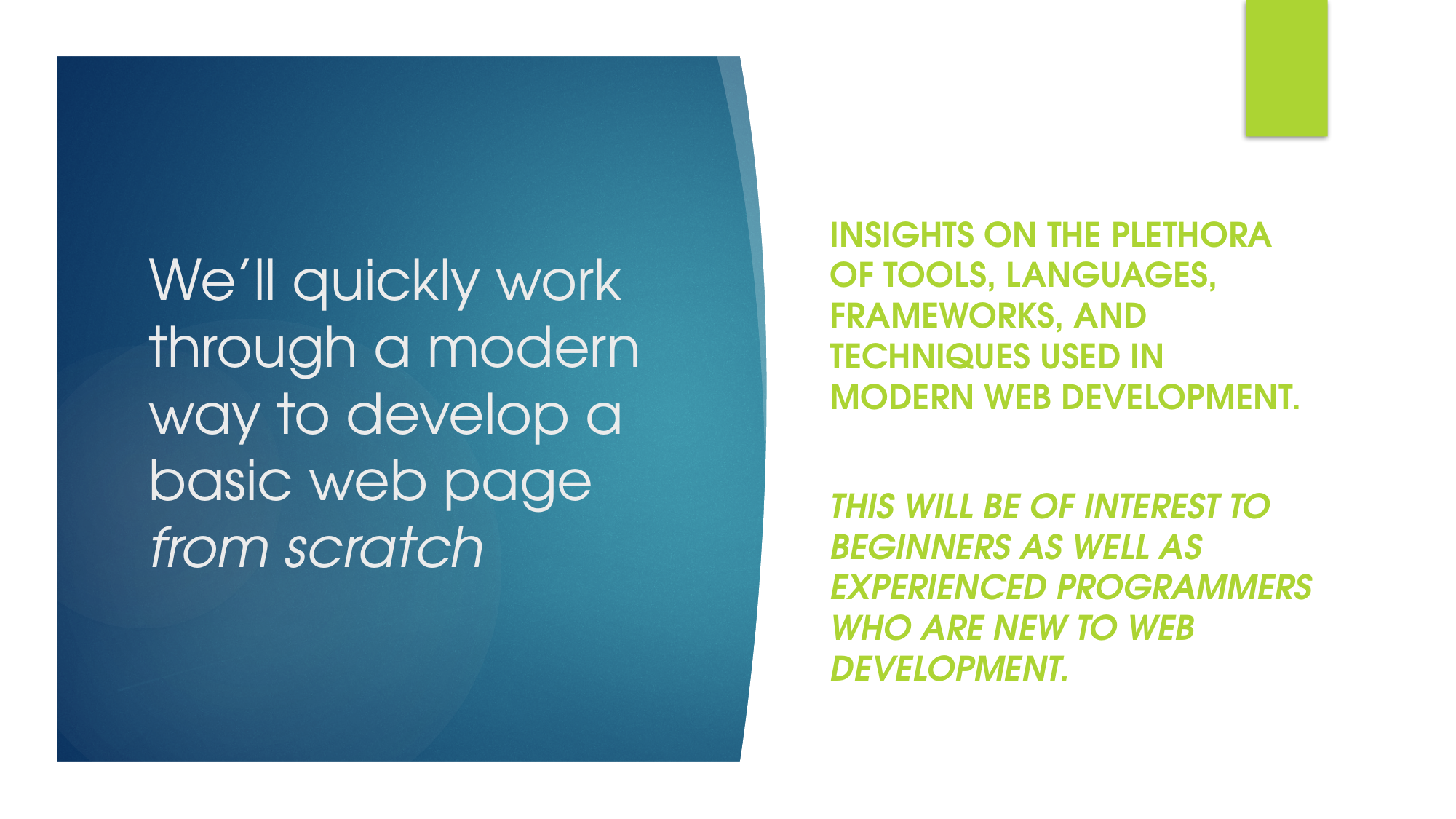

Insights on the plethora of tools, languages, frameworks, and techniques used in modern web development.

This will be of interest to beginners as well as experienced programmers who are new to web development.

# We’ll quickly work through a modern way to develop a basic web page from scratch